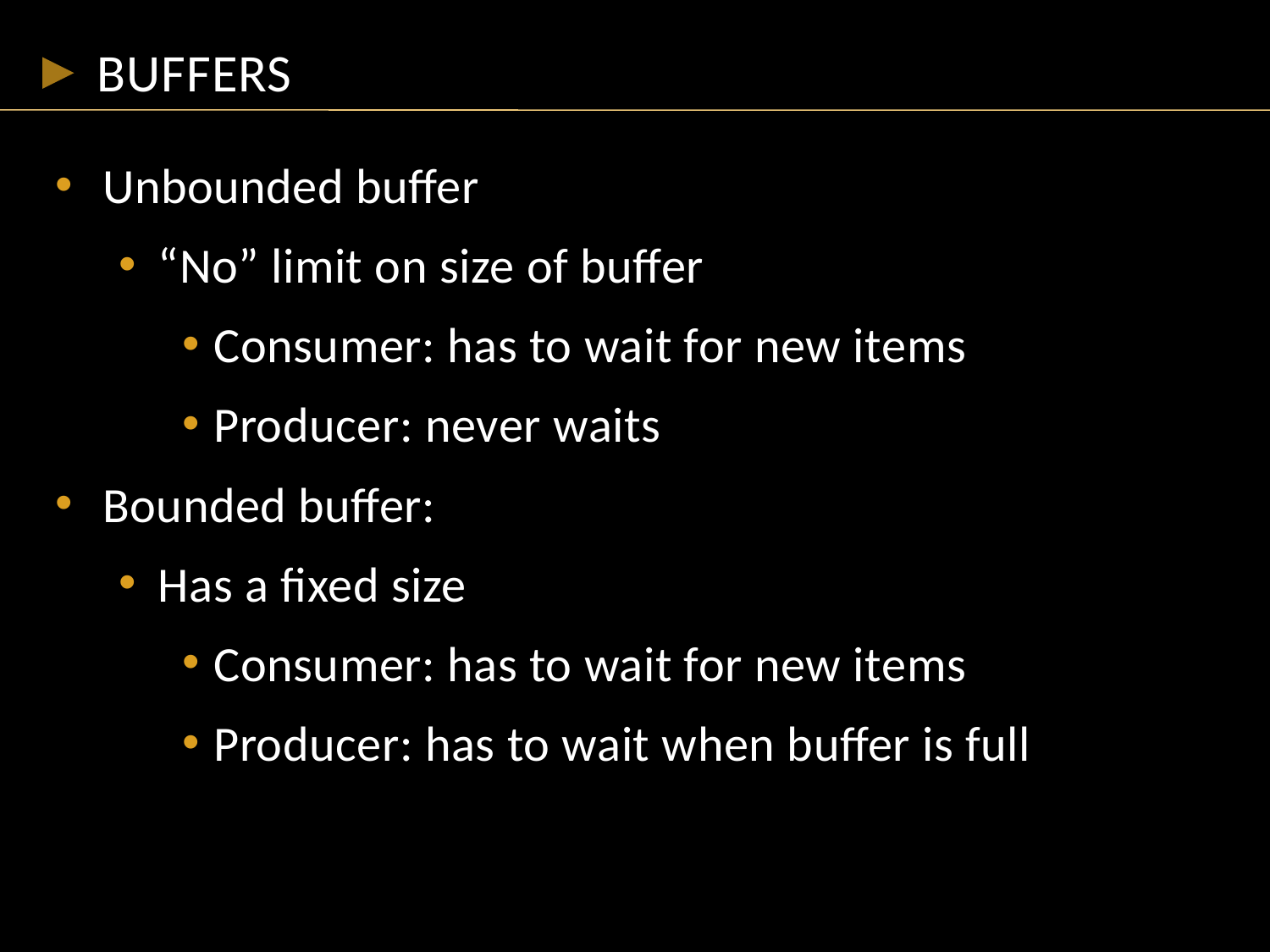

# buffers
Unbounded buffer
“No” limit on size of buffer
Consumer: has to wait for new items
Producer: never waits
Bounded buffer:
Has a fixed size
Consumer: has to wait for new items
Producer: has to wait when buffer is full